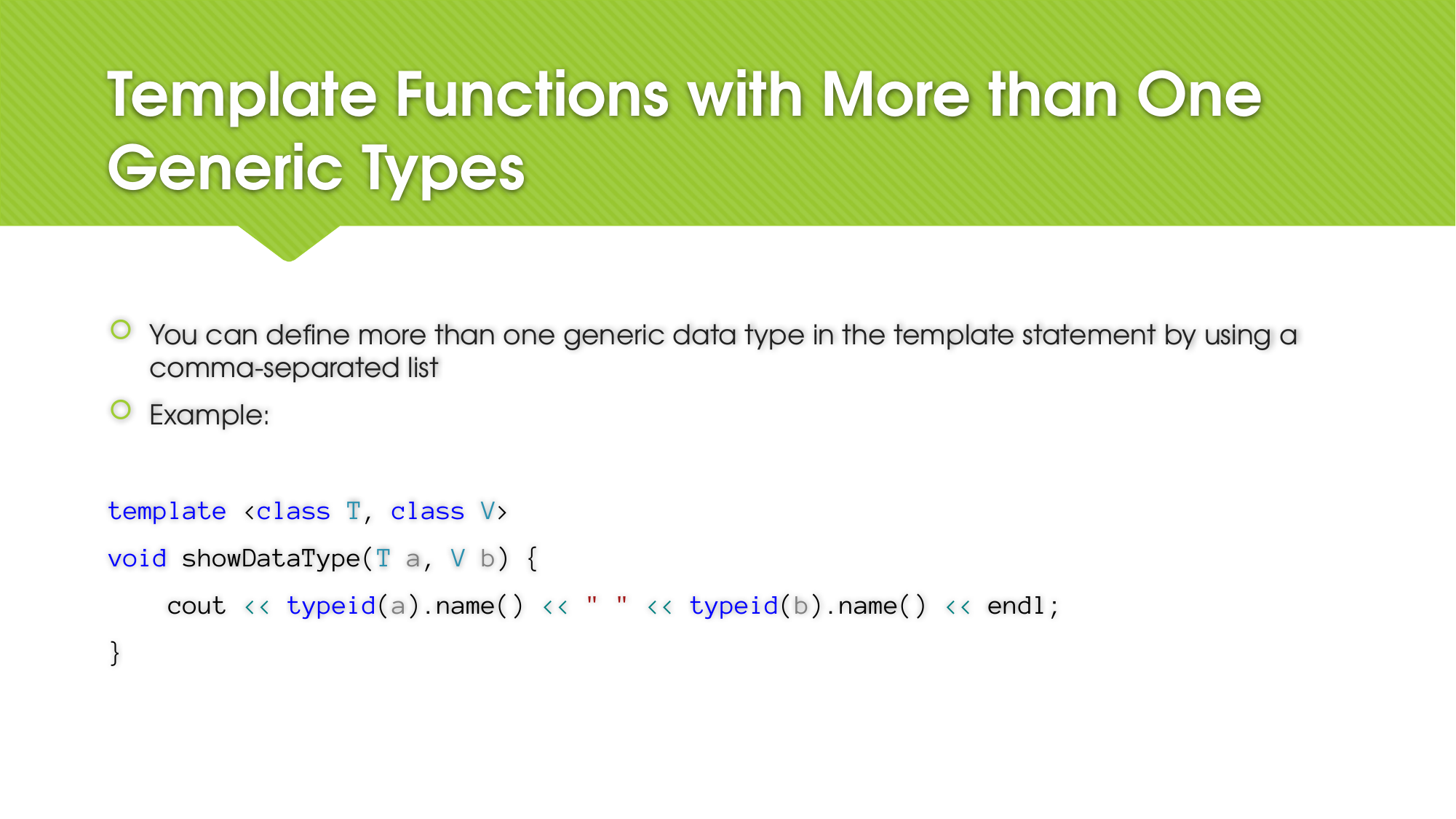

# Template Functions with More than One Generic Types
You can define more than one generic data type in the template statement by using a comma-separated list
Example:

template <class T, class V>
void showDataType(T a, V b) {
    cout << typeid(a).name() << " " << typeid(b).name() << endl;
}